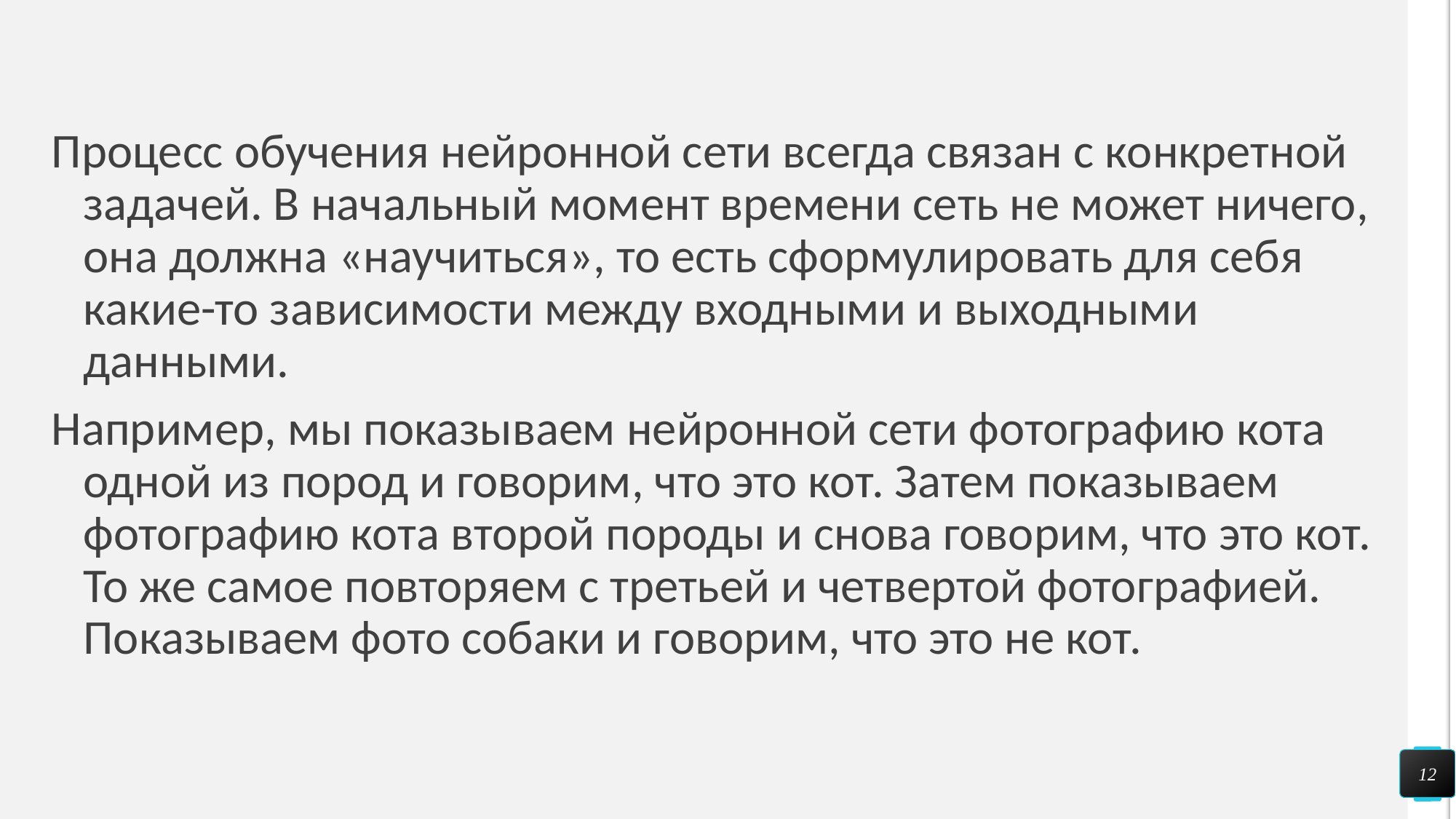

#
Процесс обучения нейронной сети всегда связан с конкретной задачей. В начальный момент времени сеть не может ничего, она должна «научиться», то есть сформулировать для себя какие-то зависимости между входными и выходными данными.
Например, мы показываем нейронной сети фотографию кота одной из пород и говорим, что это кот. Затем показываем фотографию кота второй породы и снова говорим, что это кот. То же самое повторяем с третьей и четвертой фотографией. Показываем фото собаки и говорим, что это не кот.
12